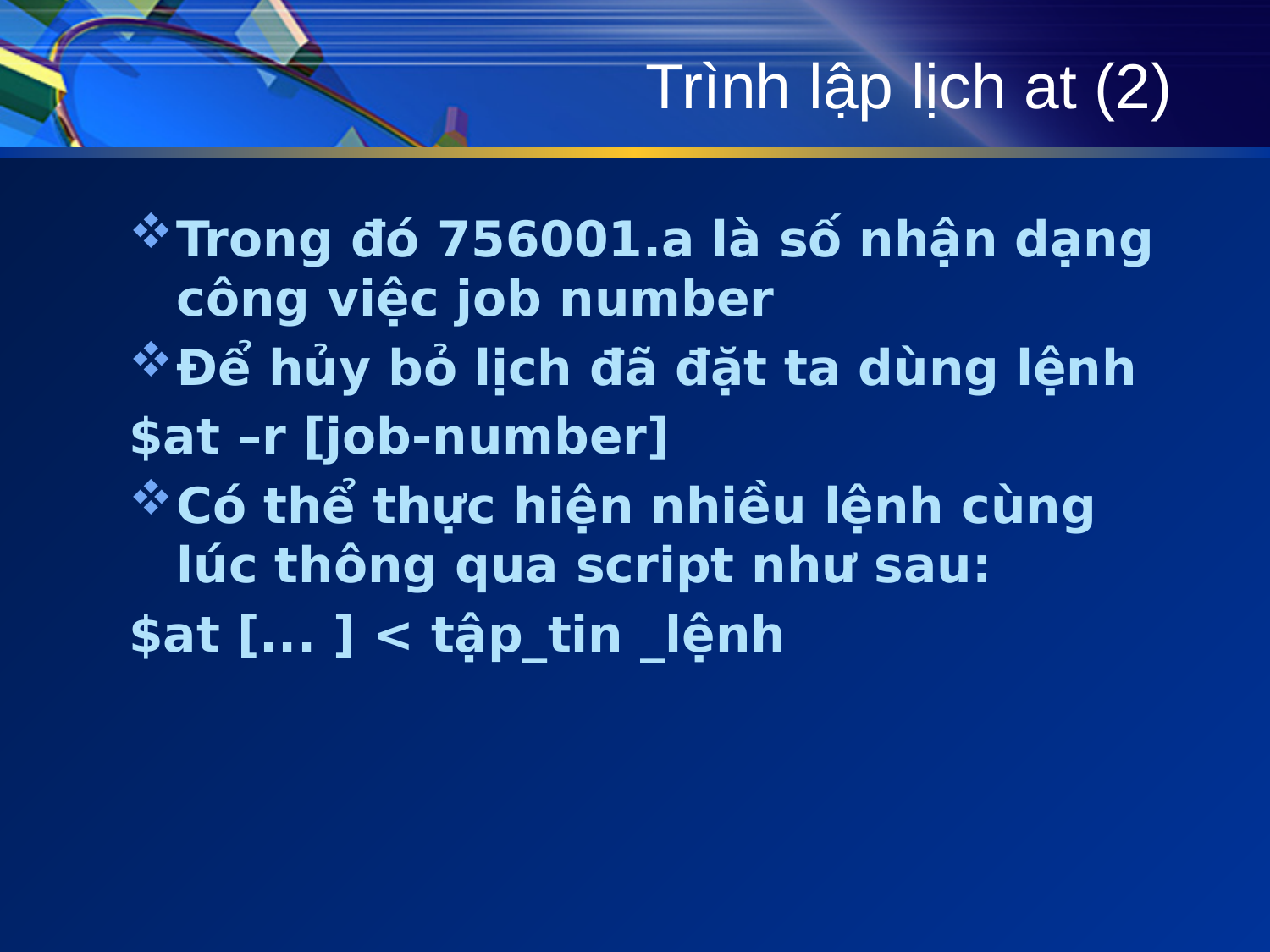

# Trình lập lịch at (2)
Trong đó 756001.a là số nhận dạng công việc job number
Để hủy bỏ lịch đã đặt ta dùng lệnh
$at –r [job-number]
Có thể thực hiện nhiều lệnh cùng lúc thông qua script như sau:
$at [... ] < tập_tin _lệnh